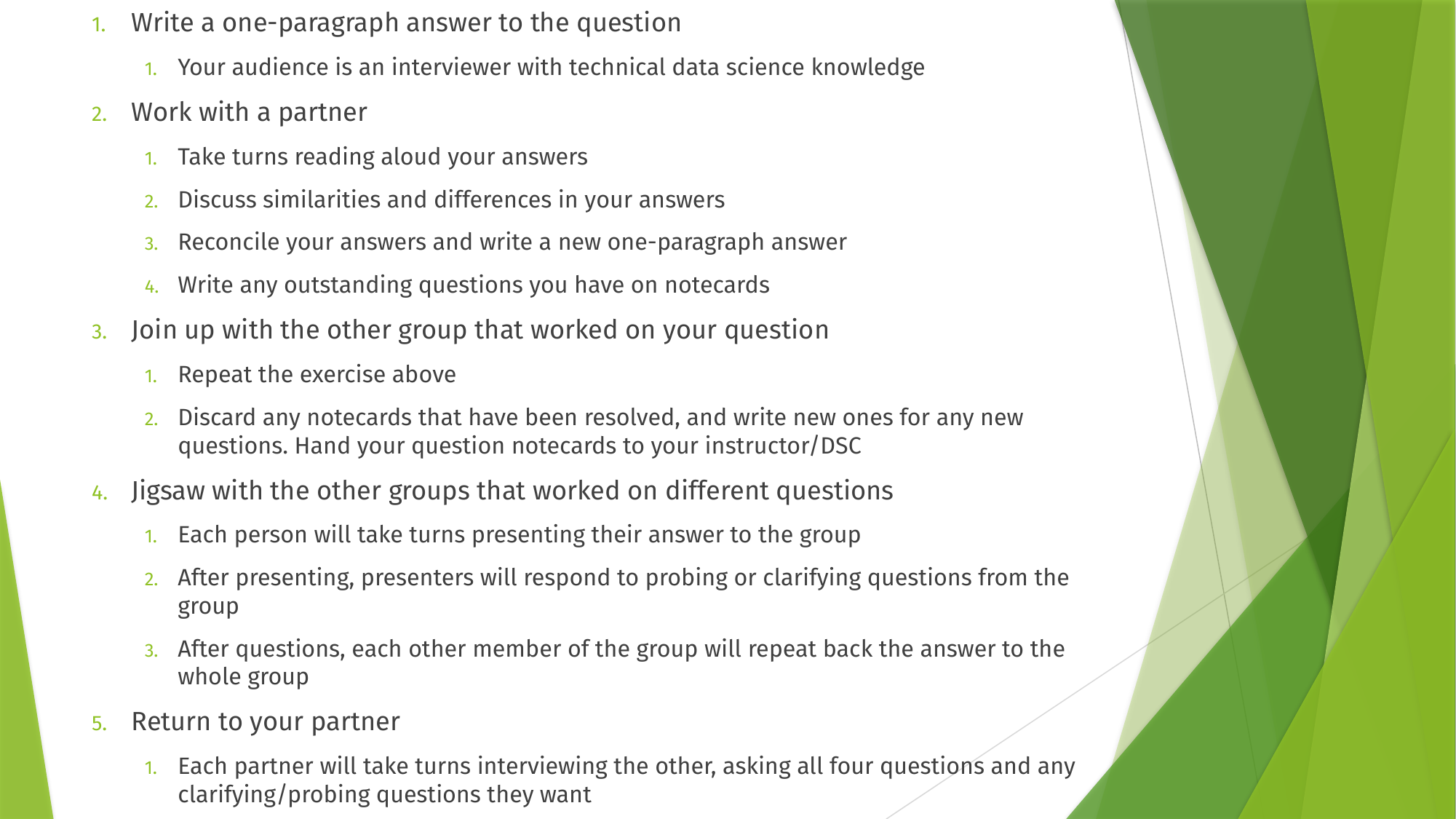

Write a one-paragraph answer to the question
Your audience is an interviewer with technical data science knowledge
Work with a partner
Take turns reading aloud your answers
Discuss similarities and differences in your answers
Reconcile your answers and write a new one-paragraph answer
Write any outstanding questions you have on notecards
Join up with the other group that worked on your question
Repeat the exercise above
Discard any notecards that have been resolved, and write new ones for any new questions. Hand your question notecards to your instructor/DSC
Jigsaw with the other groups that worked on different questions
Each person will take turns presenting their answer to the group
After presenting, presenters will respond to probing or clarifying questions from the group
After questions, each other member of the group will repeat back the answer to the whole group
Return to your partner
Each partner will take turns interviewing the other, asking all four questions and any clarifying/probing questions they want